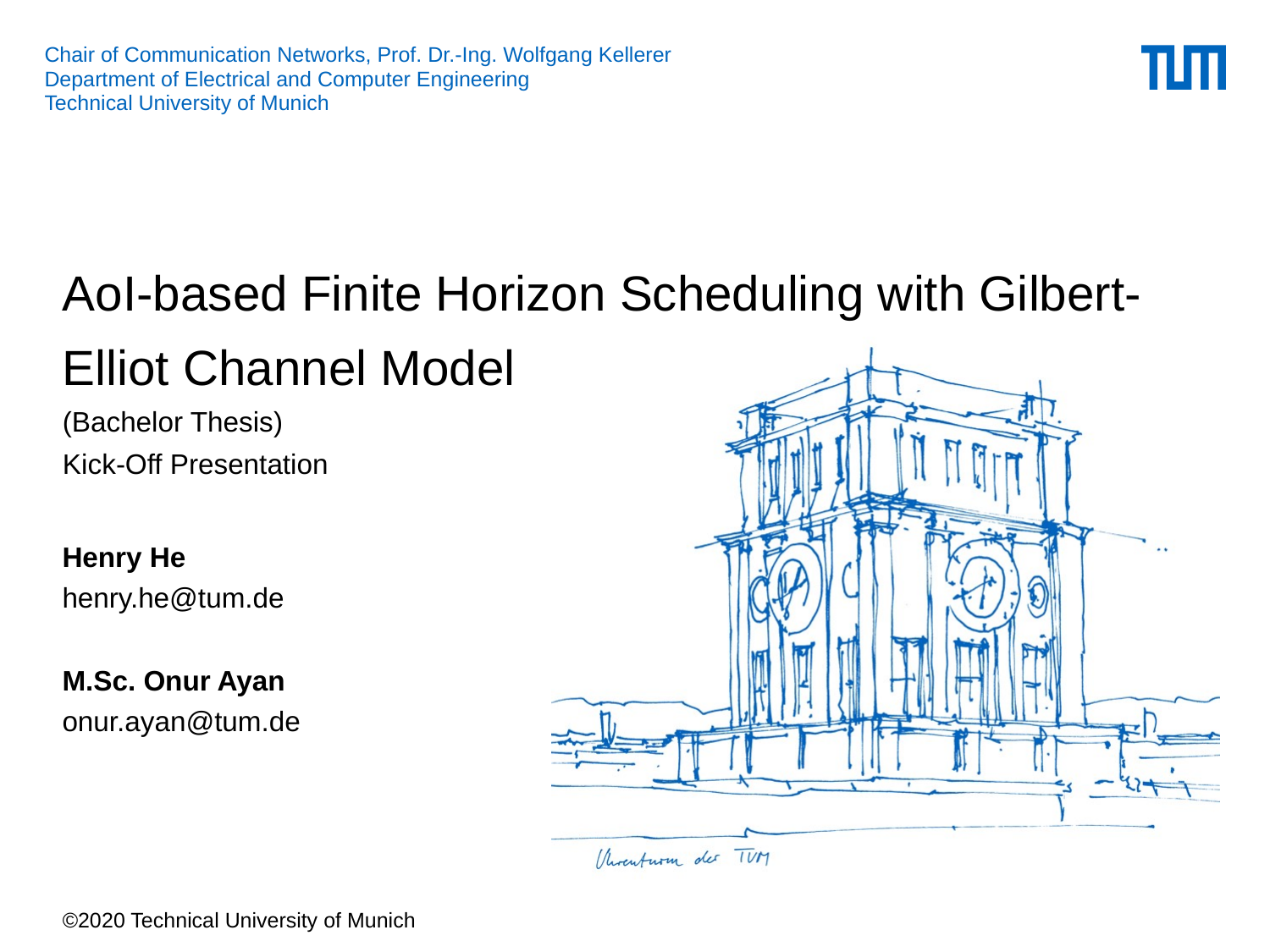

# AoI-based Finite Horizon Scheduling with Gilbert-Elliot Channel Model (Bachelor Thesis) Kick-Off Presentation
Henry He
henry.he@tum.de

M.Sc. Onur Ayan
onur.ayan@tum.de